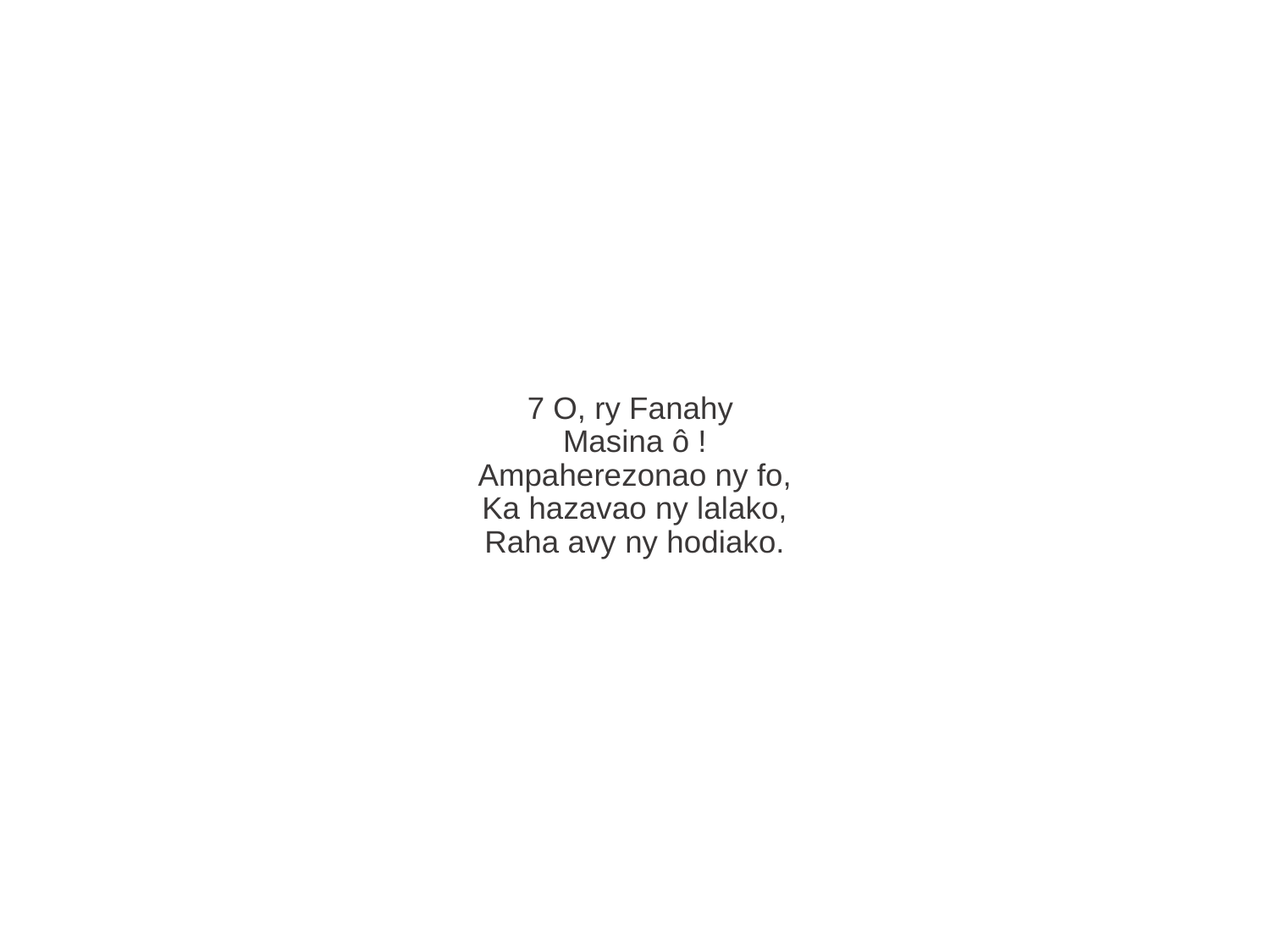

7 O, ry Fanahy
Masina ô !
Ampaherezonao ny fo,
Ka hazavao ny lalako,
Raha avy ny hodiako.